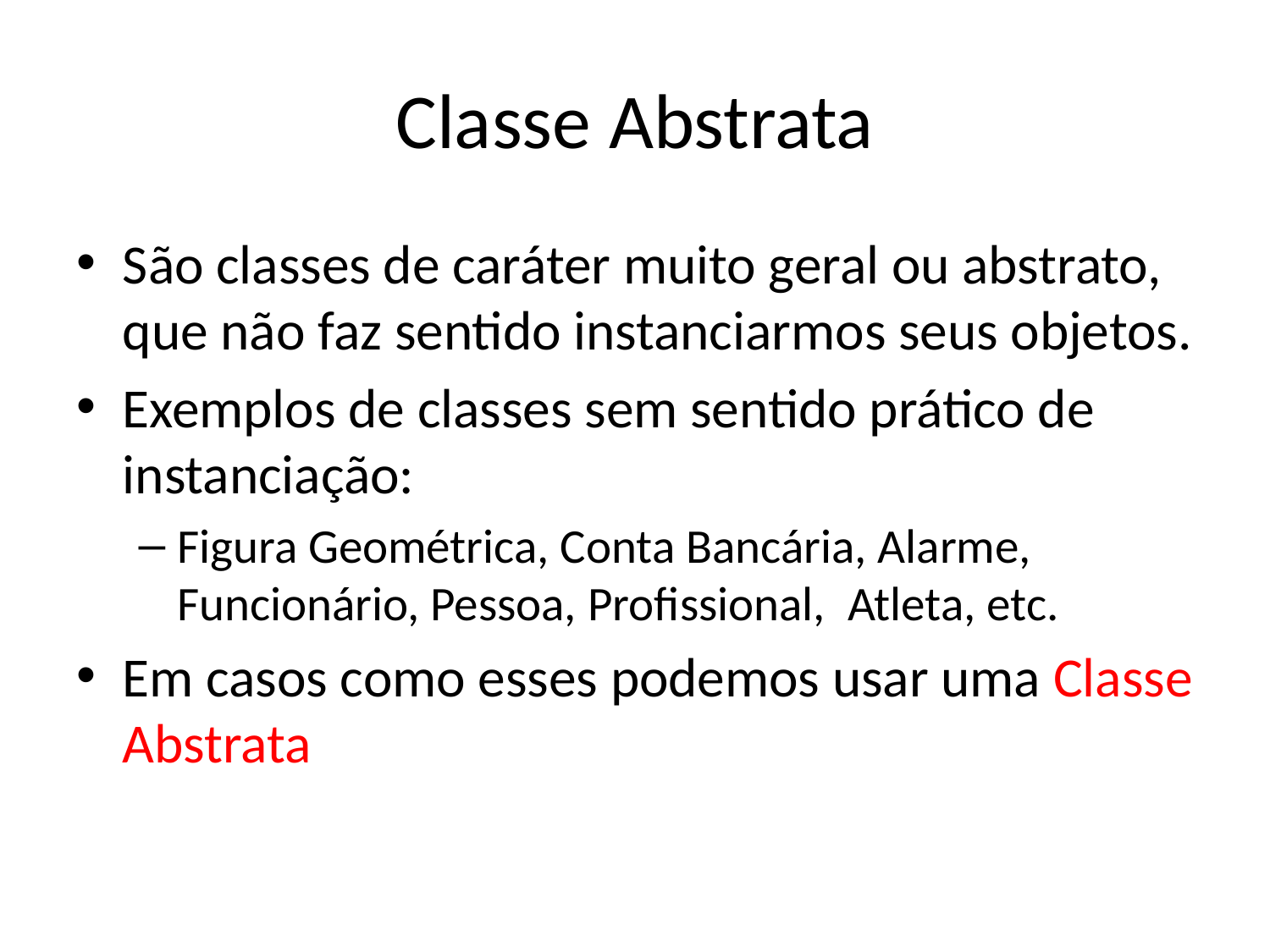

# Classe Abstrata
São classes de caráter muito geral ou abstrato, que não faz sentido instanciarmos seus objetos.
Exemplos de classes sem sentido prático de instanciação:
Figura Geométrica, Conta Bancária, Alarme, Funcionário, Pessoa, Profissional,  Atleta, etc.
Em casos como esses podemos usar uma Classe Abstrata